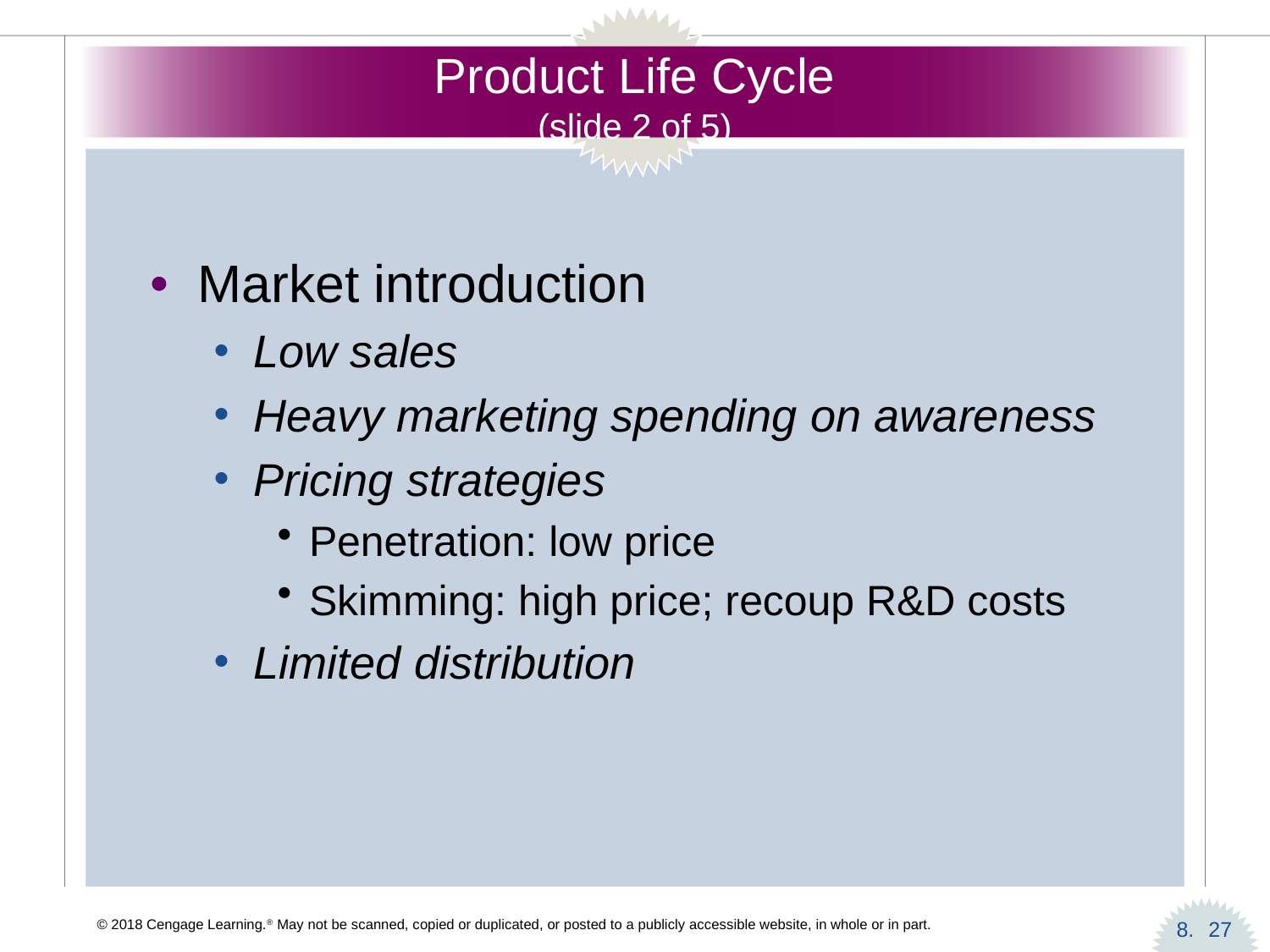

# Product Life Cycle (slide 2 of 5)
Market introduction
Low sales
Heavy marketing spending on awareness
Pricing strategies
Penetration: low price
Skimming: high price; recoup R&D costs
Limited distribution
27